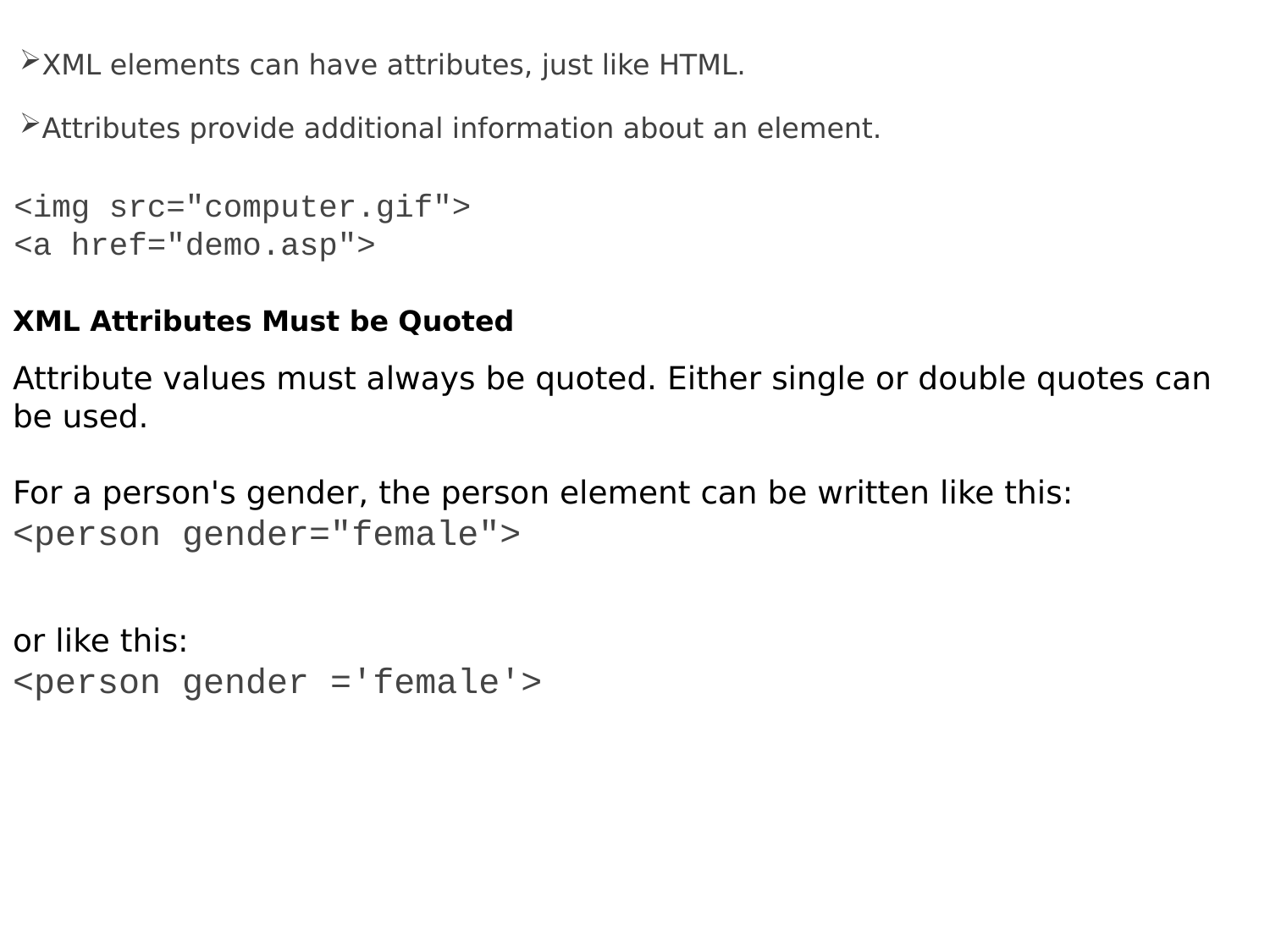

XML elements can have attributes, just like HTML.

Attributes provide additional information about an element.
<img src="computer.gif">
<a href="demo.asp">
XML Attributes Must be Quoted

Attribute values must always be quoted. Either single or double quotes can be used.

For a person's gender, the person element can be written like this:
<person gender="female">

or like this:
<person gender ='female'>